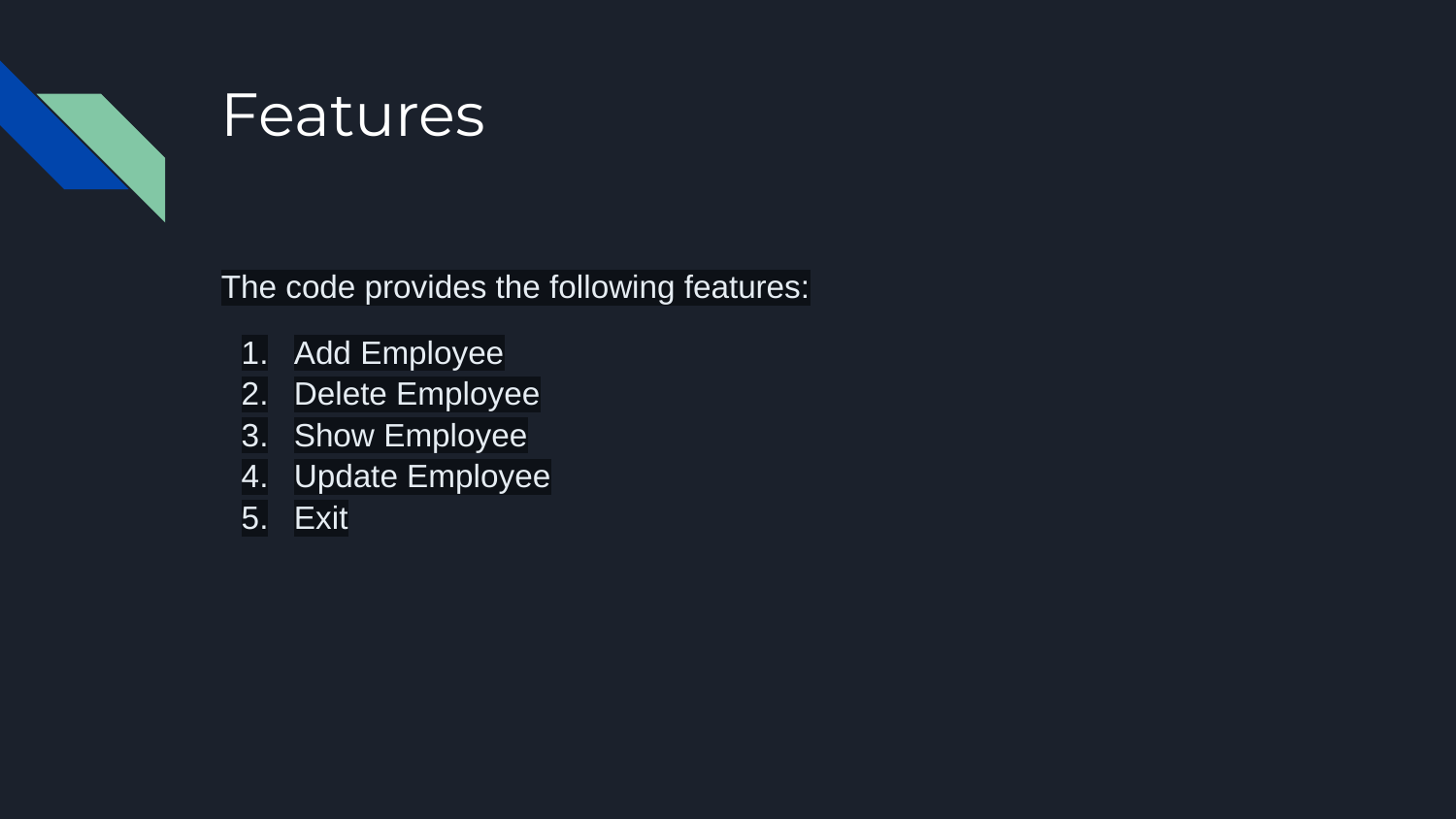

# Features
The code provides the following features:
Add Employee
Delete Employee
Show Employee
Update Employee
Exit